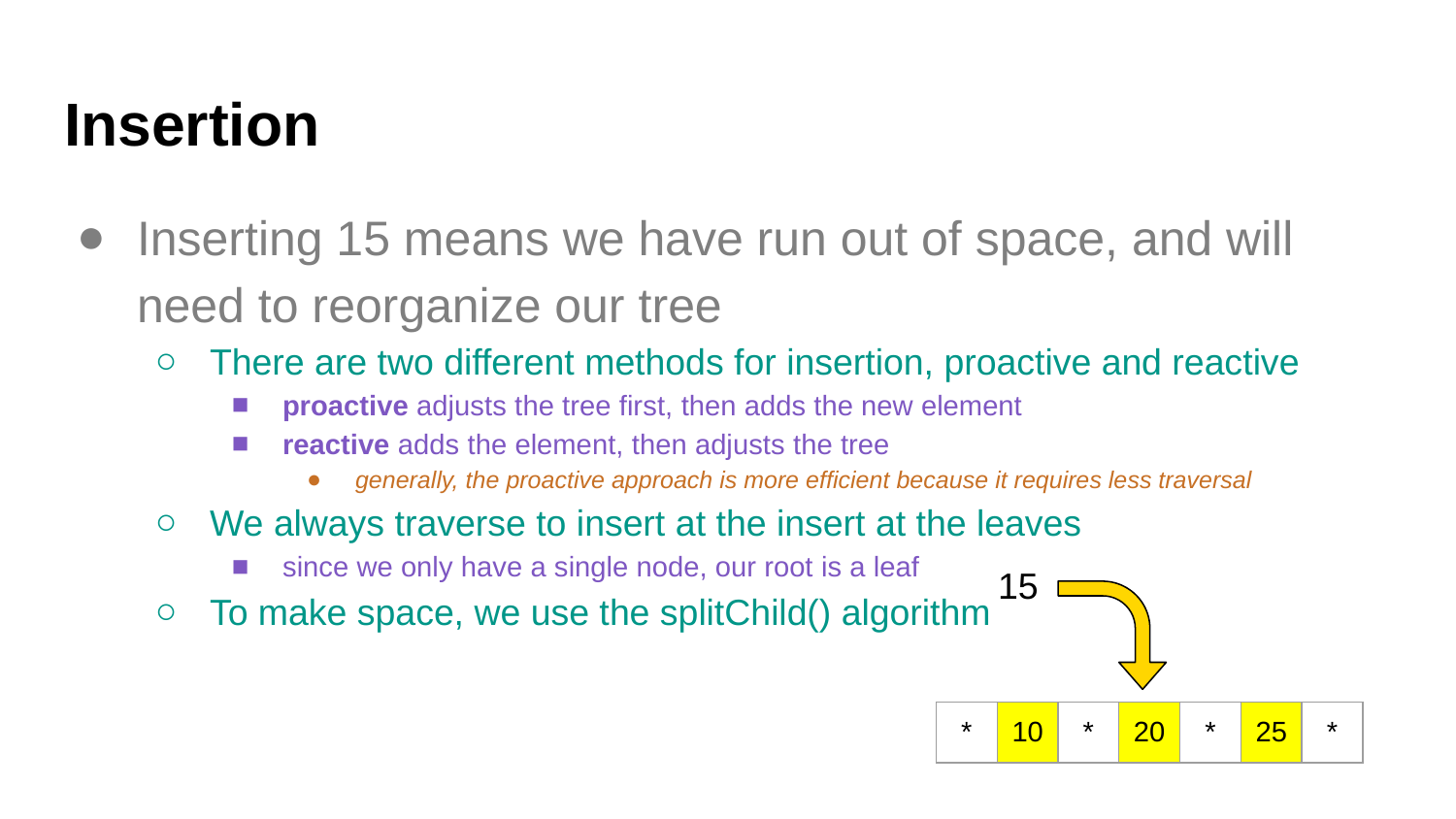

# Insertion
Inserting 15 means we have run out of space, and will need to reorganize our tree
There are two different methods for insertion, proactive and reactive
proactive adjusts the tree first, then adds the new element
reactive adds the element, then adjusts the tree
generally, the proactive approach is more efficient because it requires less traversal
We always traverse to insert at the insert at the leaves
since we only have a single node, our root is a leaf
To make space, we use the splitChild() algorithm
15

| \* | 10 | \* | 20 | \* | 25 | \* |
| --- | --- | --- | --- | --- | --- | --- |